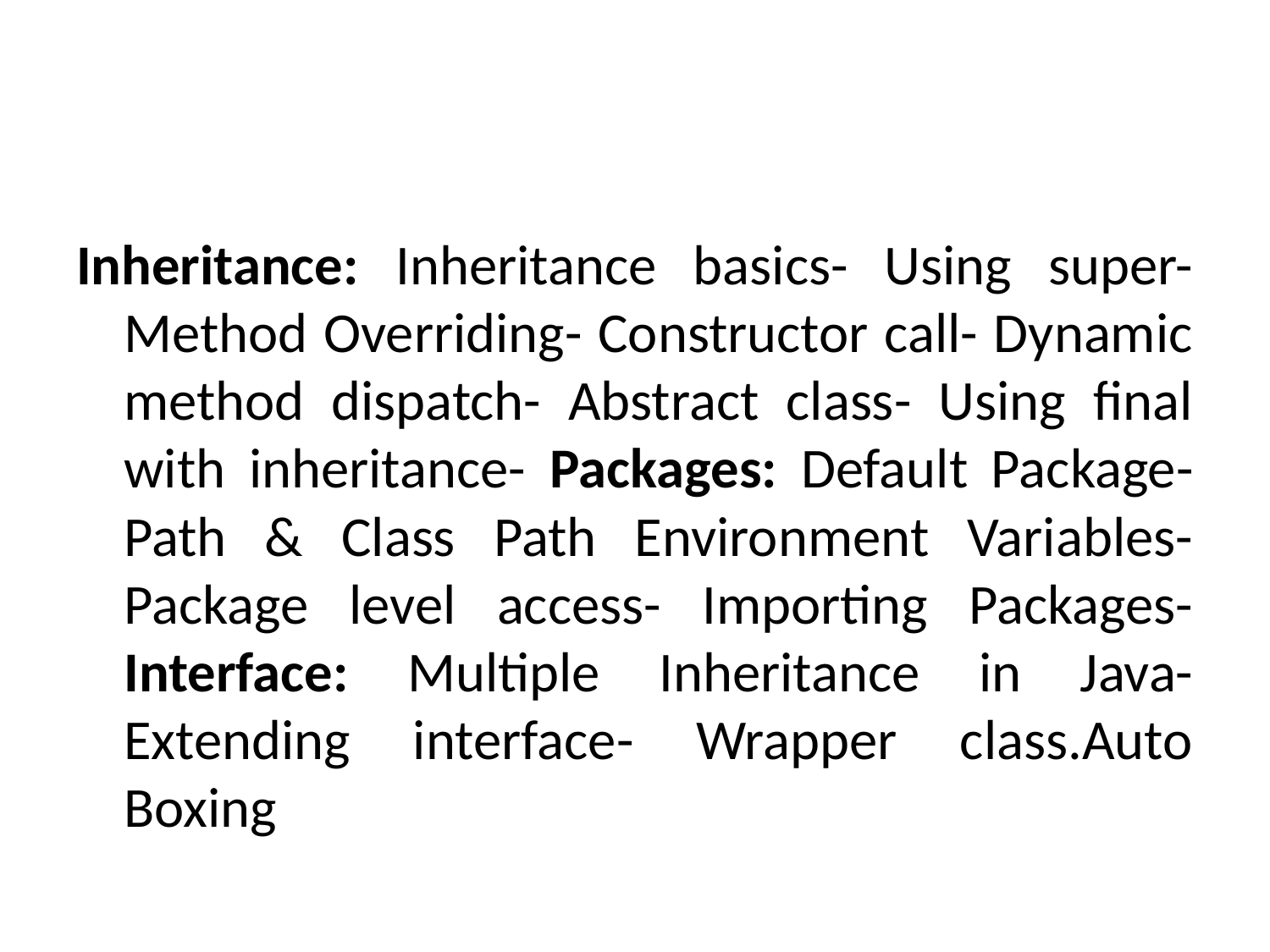

#
Inheritance: Inheritance basics- Using super- Method Overriding- Constructor call- Dynamic method dispatch- Abstract class- Using final with inheritance- Packages: Default Package- Path & Class Path Environment Variables- Package level access- Importing Packages- Interface: Multiple Inheritance in Java- Extending interface- Wrapper class.Auto Boxing